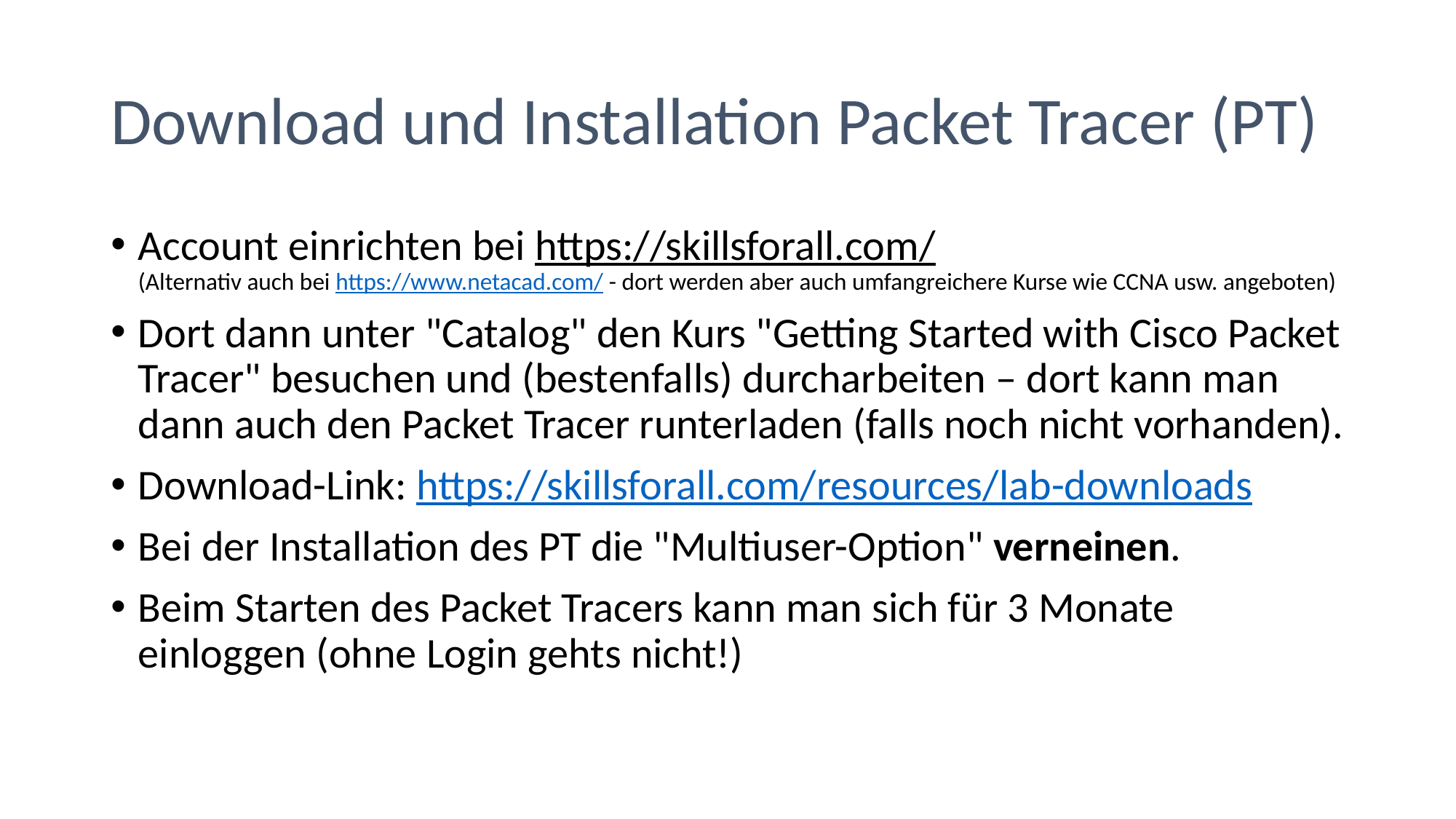

# Download und Installation Packet Tracer (PT)
Account einrichten bei https://skillsforall.com/
(Alternativ auch bei https://www.netacad.com/ - dort werden aber auch umfangreichere Kurse wie CCNA usw. angeboten)
Dort dann unter "Catalog" den Kurs "Getting Started with Cisco Packet Tracer" besuchen und (bestenfalls) durcharbeiten – dort kann man dann auch den Packet Tracer runterladen (falls noch nicht vorhanden).
Download-Link: https://skillsforall.com/resources/lab-downloads
Bei der Installation des PT die "Multiuser-Option" verneinen.
Beim Starten des Packet Tracers kann man sich für 3 Monate einloggen (ohne Login gehts nicht!)